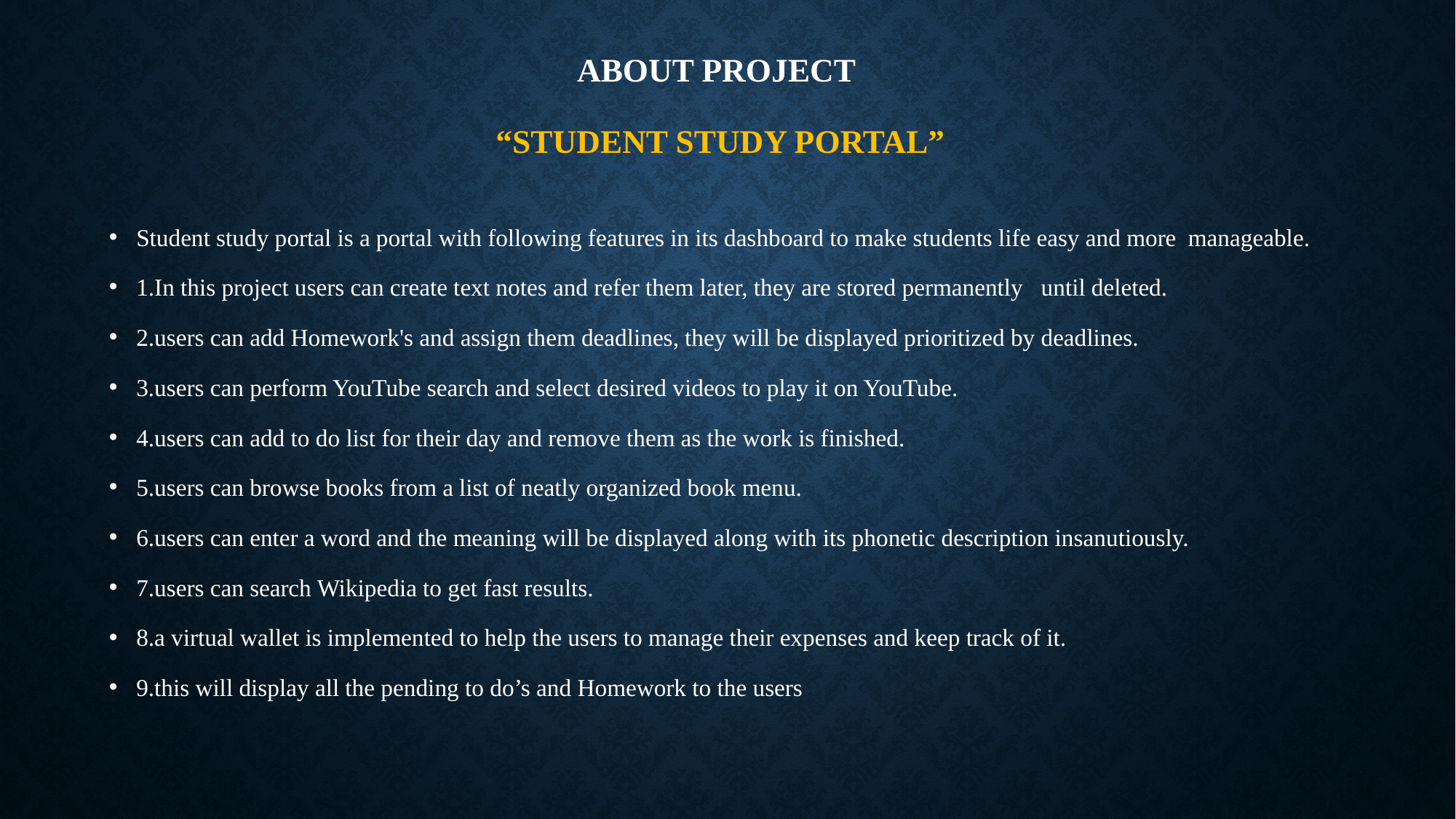

# About project “student study portal”
Student study portal is a portal with following features in its dashboard to make students life easy and more  manageable.
1.In this project users can create text notes and refer them later, they are stored permanently   until deleted.
2.users can add Homework's and assign them deadlines, they will be displayed prioritized by deadlines.
3.users can perform YouTube search and select desired videos to play it on YouTube.
4.users can add to do list for their day and remove them as the work is finished.
5.users can browse books from a list of neatly organized book menu.
6.users can enter a word and the meaning will be displayed along with its phonetic description insanutiously.
7.users can search Wikipedia to get fast results.
8.a virtual wallet is implemented to help the users to manage their expenses and keep track of it.
9.this will display all the pending to do’s and Homework to the users